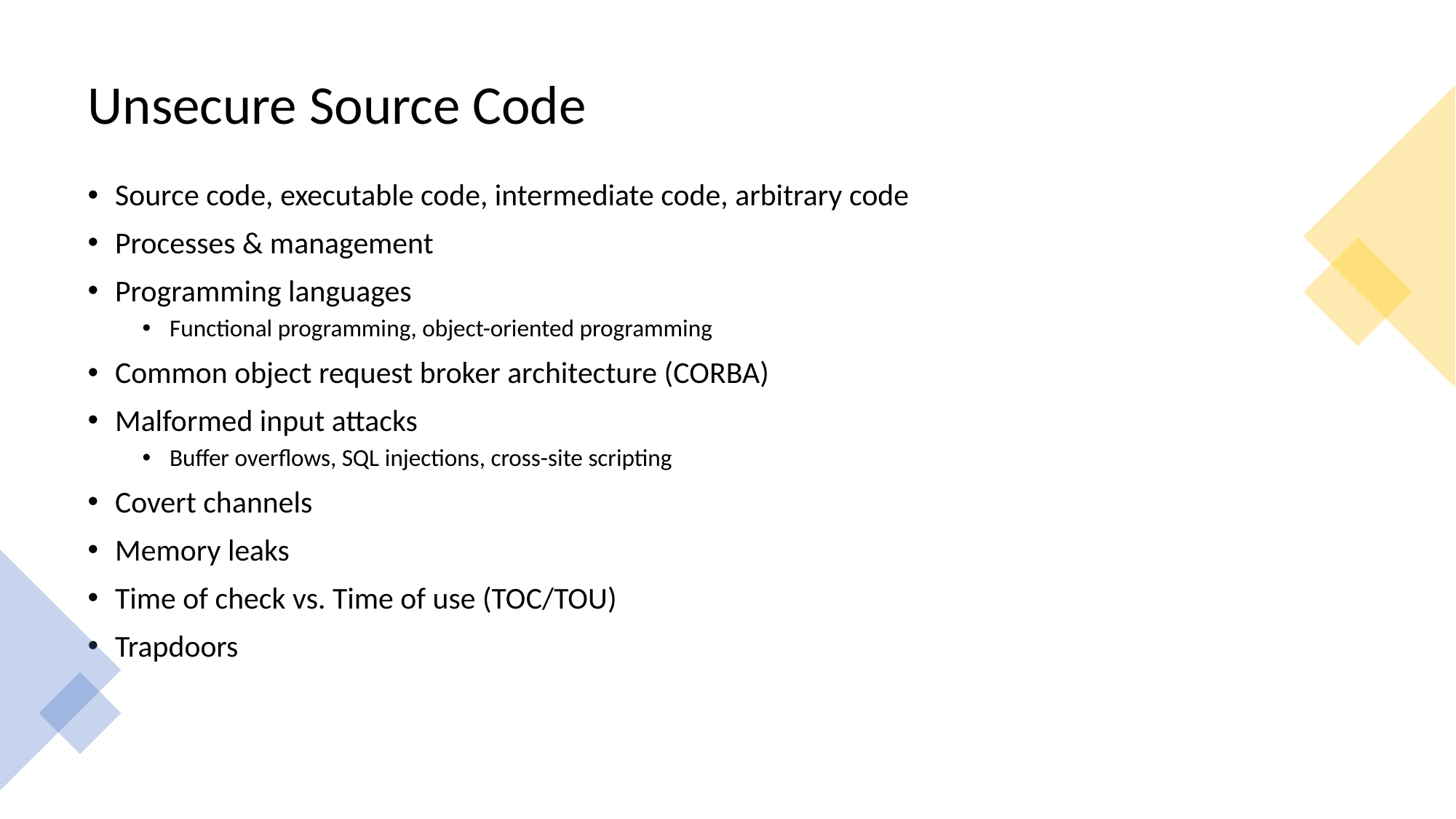

# Unsecure Source Code

Source code, executable code, intermediate code, arbitrary code
Processes & management
Programming languages
Functional programming, object-oriented programming
Common object request broker architecture (CORBA)
Malformed input attacks
Buffer overflows, SQL injections, cross-site scripting
Covert channels
Memory leaks
Time of check vs. Time of use (TOC/TOU)
Trapdoors